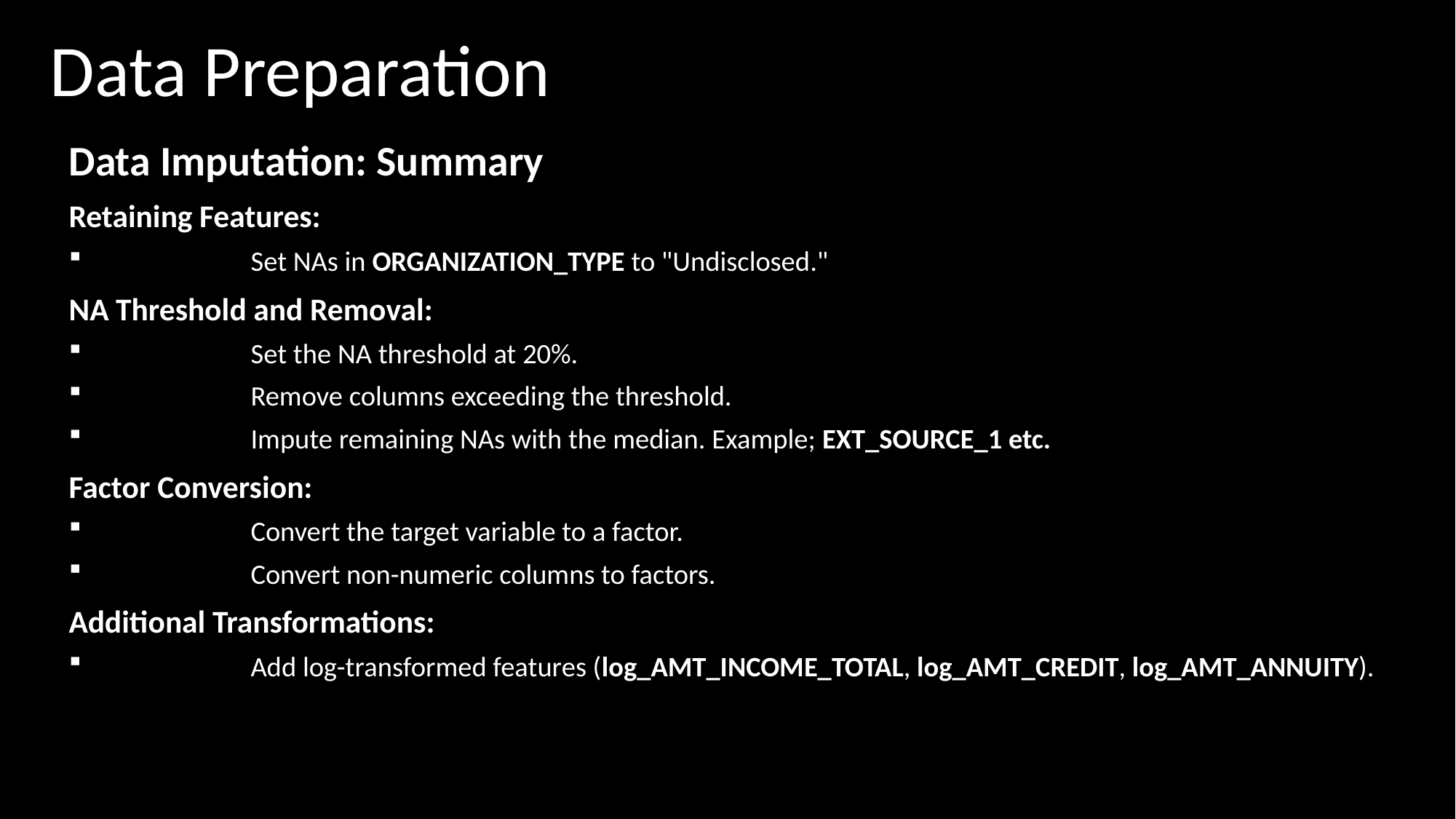

# Data Preparation
Data Imputation: Summary
Retaining Features:
Set NAs in ORGANIZATION_TYPE to "Undisclosed."
NA Threshold and Removal:
Set the NA threshold at 20%.
Remove columns exceeding the threshold.
Impute remaining NAs with the median. Example; EXT_SOURCE_1 etc.
Factor Conversion:
Convert the target variable to a factor.
Convert non-numeric columns to factors.
Additional Transformations:
Add log-transformed features (log_AMT_INCOME_TOTAL, log_AMT_CREDIT, log_AMT_ANNUITY).